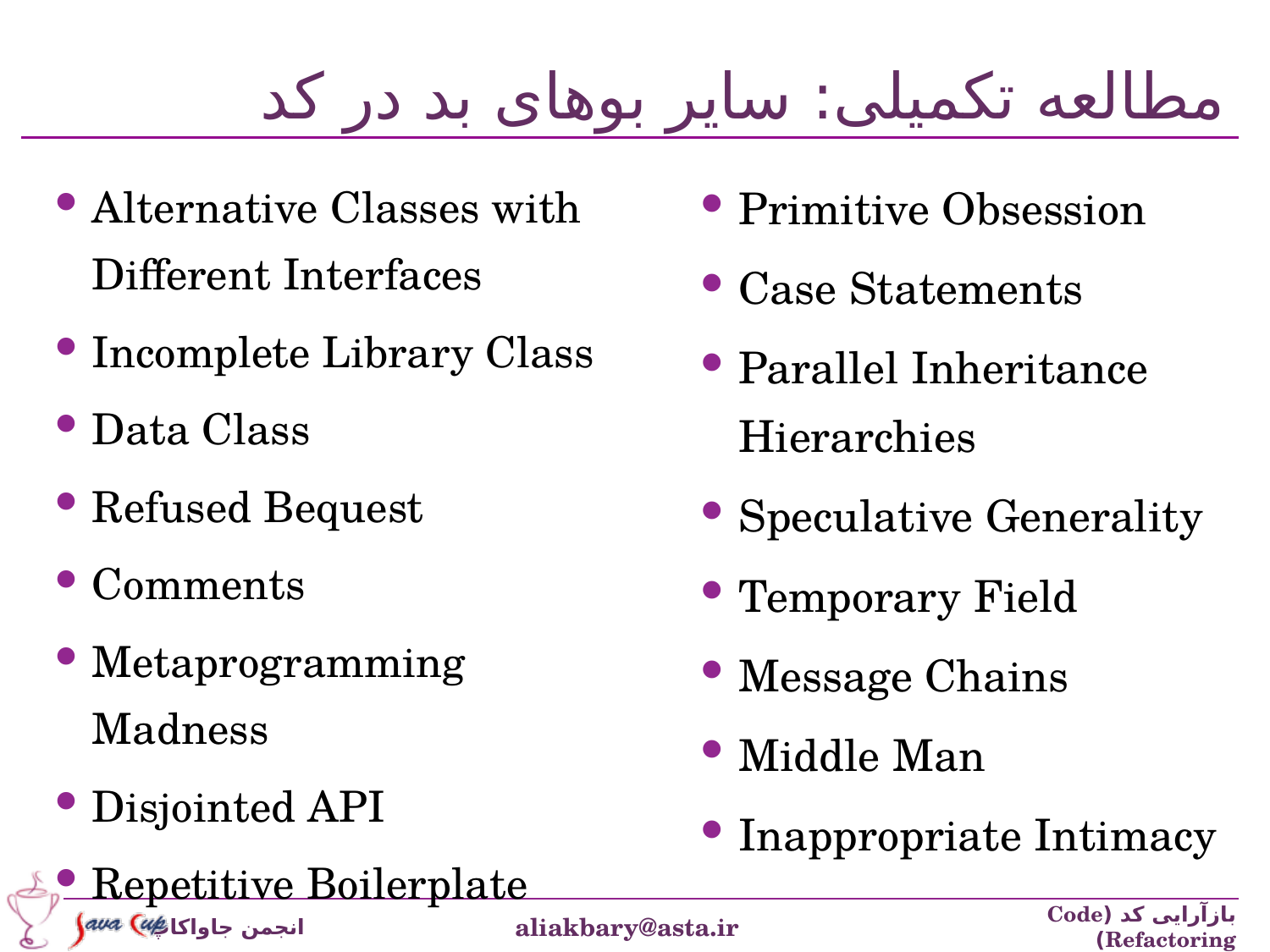

# مطالعه تکمیلی: سایر بوهای بد در کد
Alternative Classes with Different Interfaces
Incomplete Library Class
Data Class
Refused Bequest
Comments
Metaprogramming Madness
Disjointed API
Repetitive Boilerplate

Primitive Obsession
Case Statements
Parallel Inheritance Hierarchies
Speculative Generality
Temporary Field
Message Chains
Middle Man
Inappropriate Intimacy